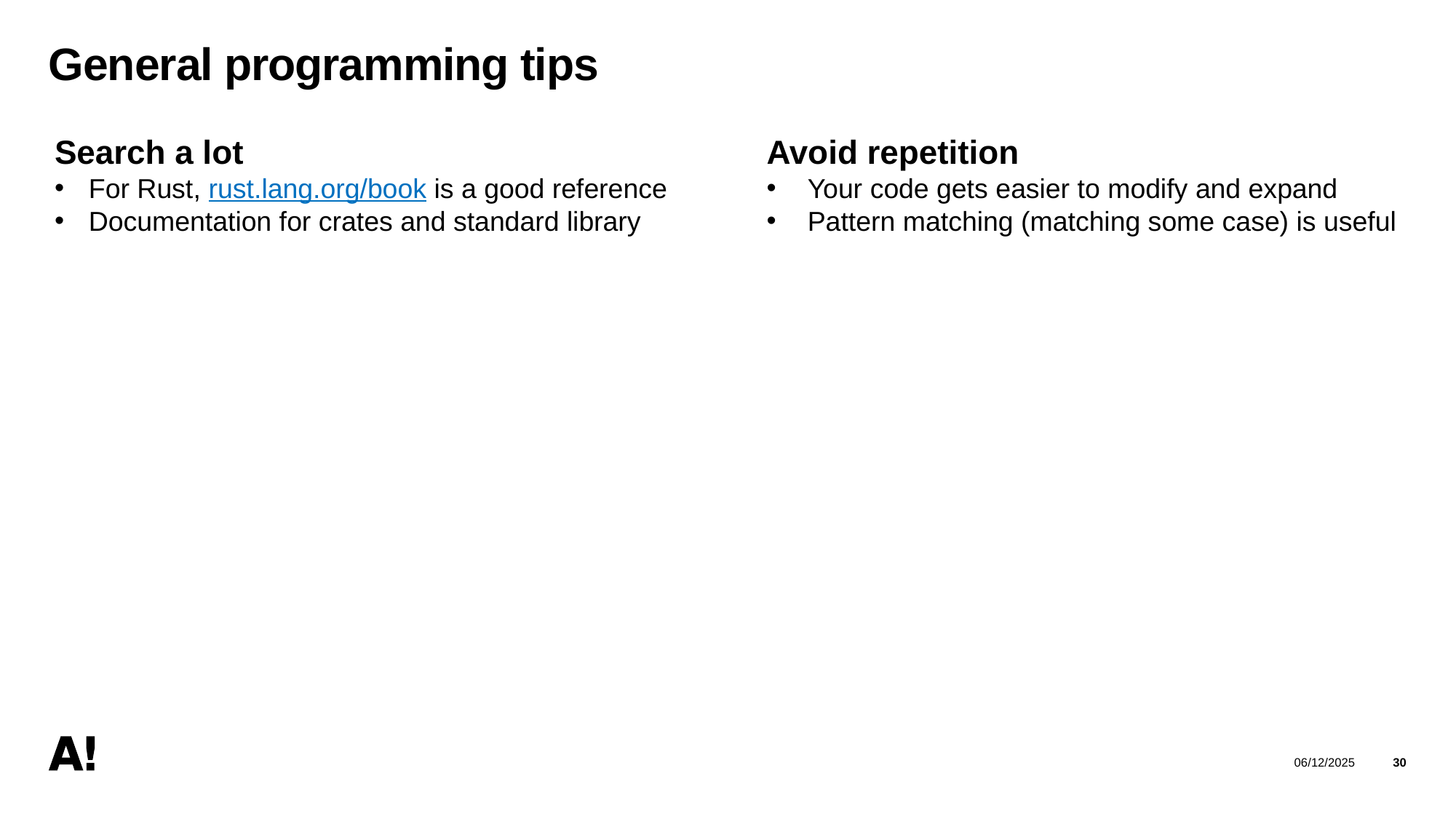

30
06/12/2025
# General programming tips
Search a lot
For Rust, rust.lang.org/book is a good reference
Documentation for crates and standard library

Avoid repetition
Your code gets easier to modify and expand
Pattern matching (matching some case) is useful